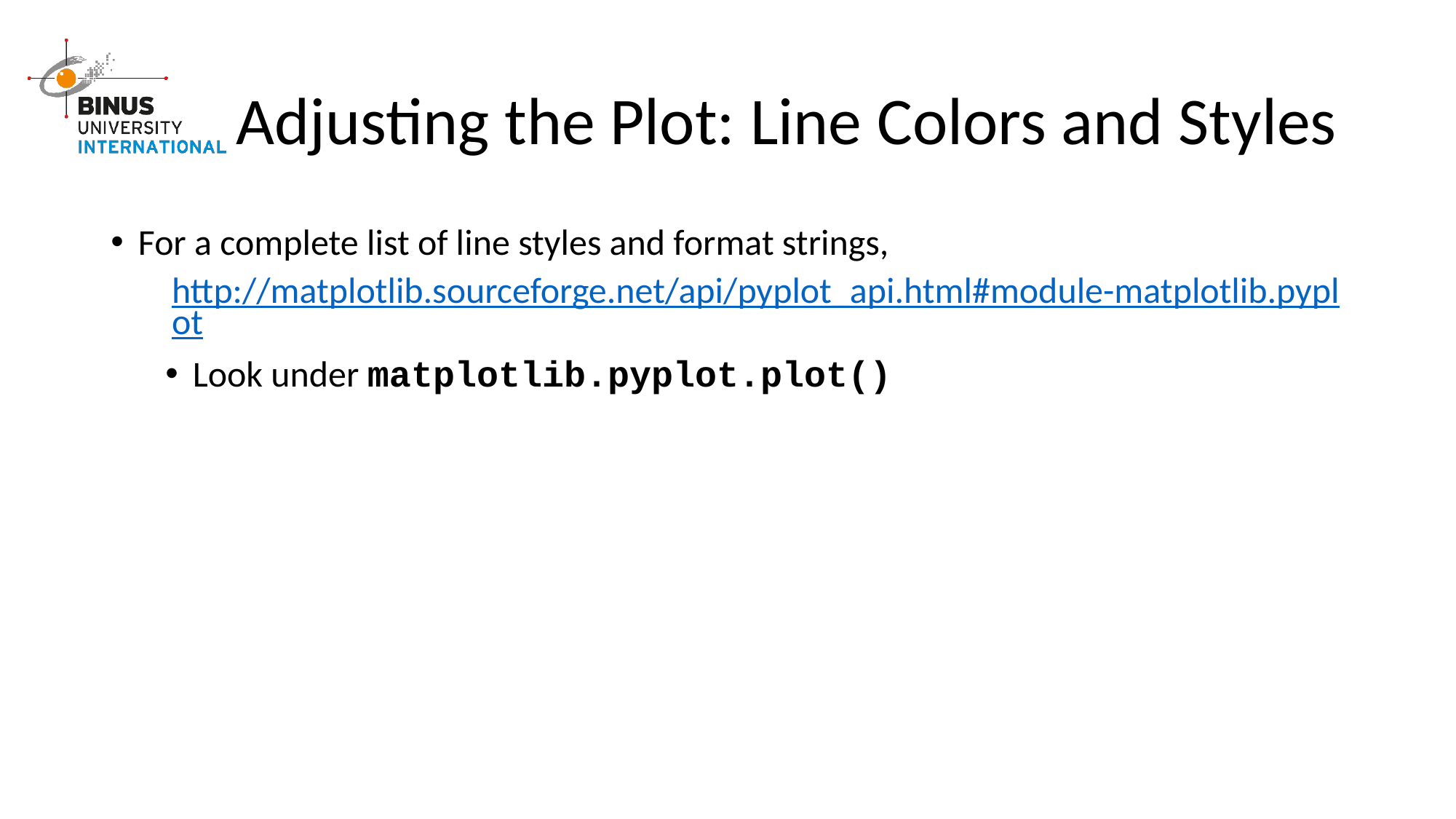

# Adjusting the Plot: Line Colors and Styles
For a complete list of line styles and format strings,
http://matplotlib.sourceforge.net/api/pyplot_api.html#module-matplotlib.pyplot
Look under matplotlib.pyplot.plot()